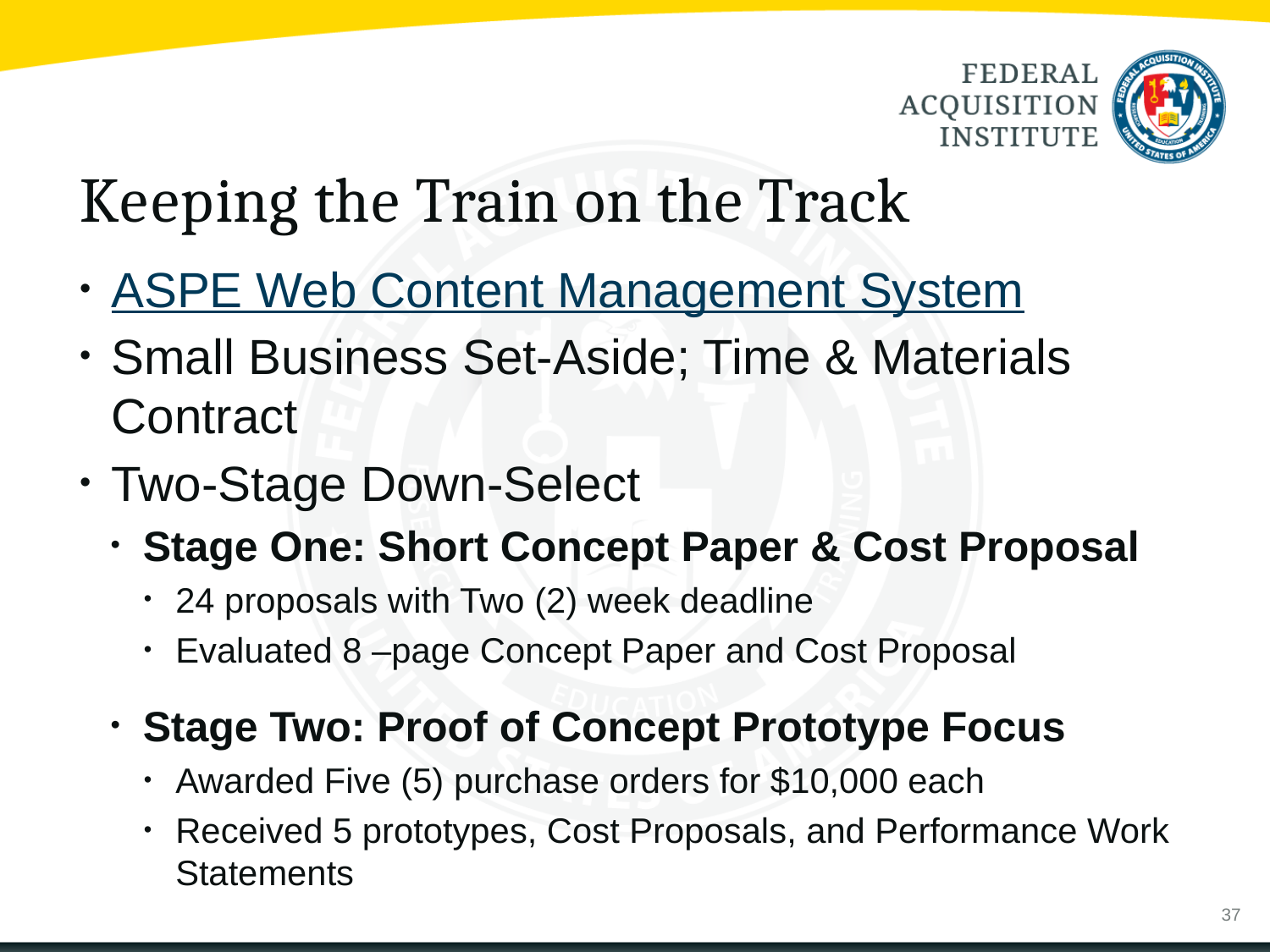

# Keeping the Train on the Track
ASPE Web Content Management System
Small Business Set-Aside; Time & Materials Contract
Two-Stage Down-Select
Stage One: Short Concept Paper & Cost Proposal
24 proposals with Two (2) week deadline
Evaluated 8 –page Concept Paper and Cost Proposal
Stage Two: Proof of Concept Prototype Focus
Awarded Five (5) purchase orders for $10,000 each
Received 5 prototypes, Cost Proposals, and Performance Work Statements

37